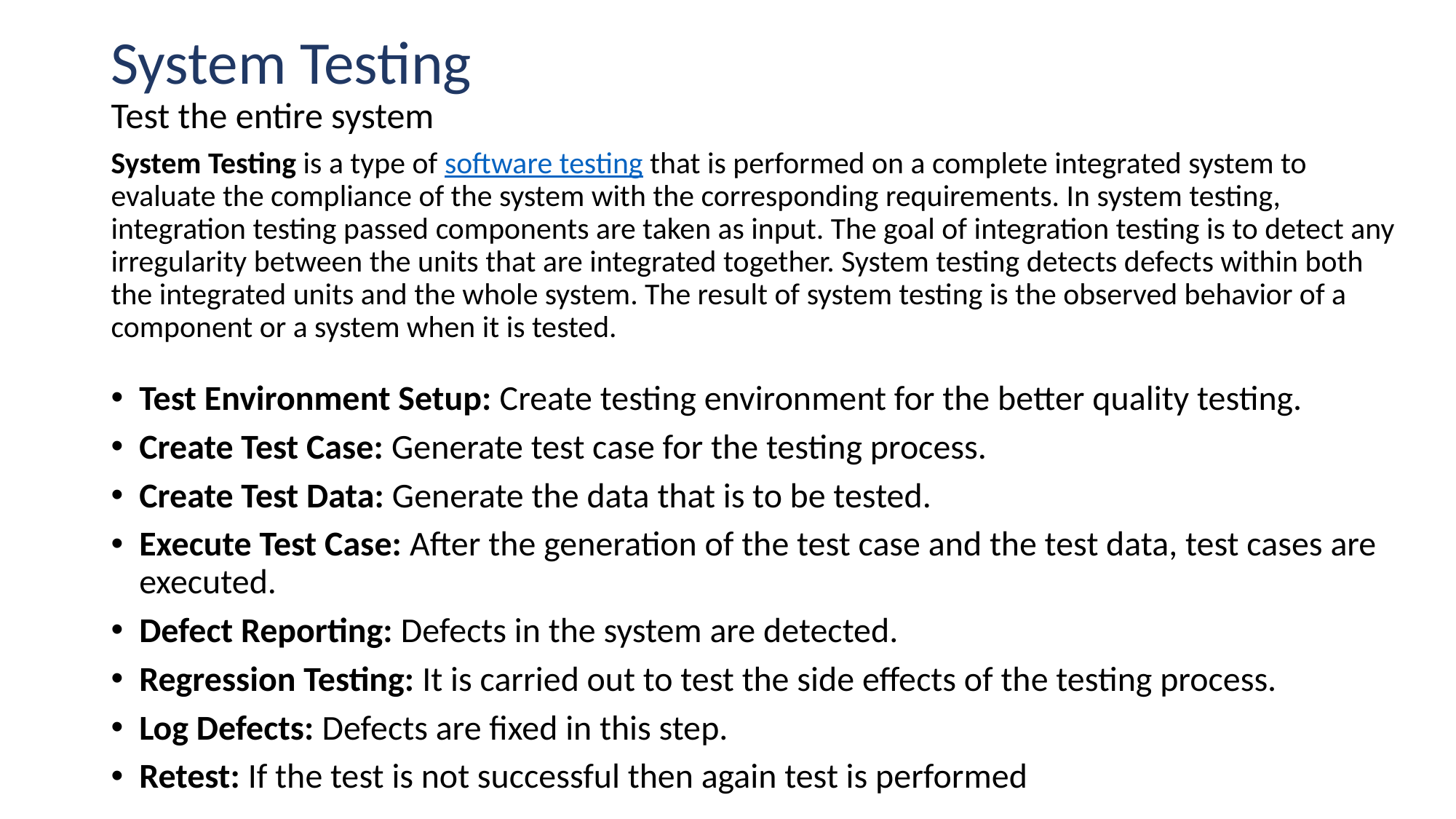

# System Testing Test the entire system
System Testing is a type of software testing that is performed on a complete integrated system to evaluate the compliance of the system with the corresponding requirements. In system testing, integration testing passed components are taken as input. The goal of integration testing is to detect any irregularity between the units that are integrated together. System testing detects defects within both the integrated units and the whole system. The result of system testing is the observed behavior of a component or a system when it is tested.
Test Environment Setup: Create testing environment for the better quality testing.
Create Test Case: Generate test case for the testing process.
Create Test Data: Generate the data that is to be tested.
Execute Test Case: After the generation of the test case and the test data, test cases are executed.
Defect Reporting: Defects in the system are detected.
Regression Testing: It is carried out to test the side effects of the testing process.
Log Defects: Defects are fixed in this step.
Retest: If the test is not successful then again test is performed